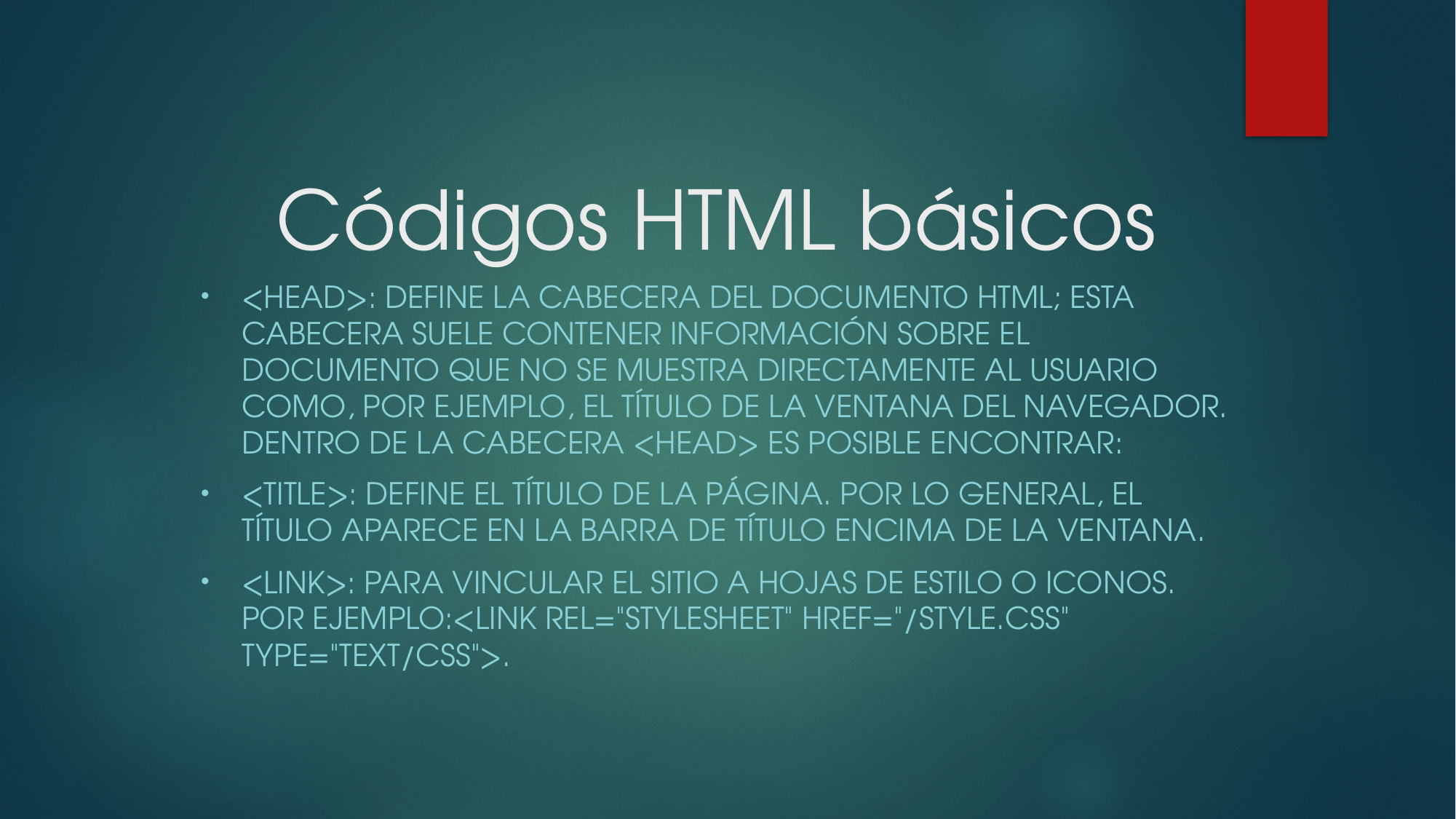

# Códigos HTML básicos
<head>: define la cabecera del documento HTML; esta cabecera suele contener información sobre el documento que no se muestra directamente al usuario como, por ejemplo, el título de la ventana del navegador. Dentro de la cabecera <head> es posible encontrar:
<title>: define el título de la página. Por lo general, el título aparece en la barra de título encima de la ventana.
<link>: para vincular el sitio a hojas de estilo o iconos. Por ejemplo:<link rel="stylesheet" href="/style.css" type="text/css">.